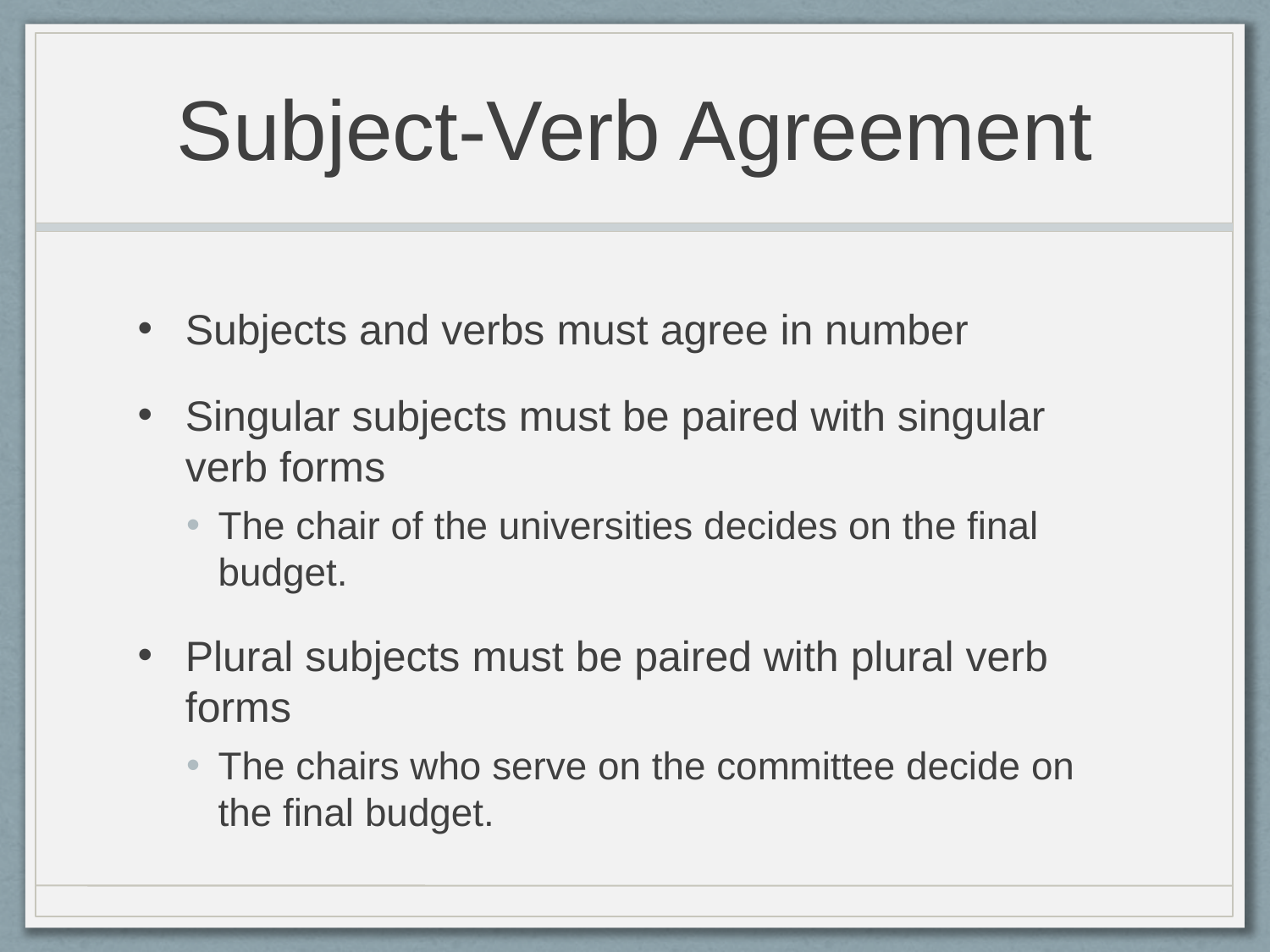

# Subject-Verb Agreement
Subjects and verbs must agree in number
Singular subjects must be paired with singular verb forms
The chair of the universities decides on the final budget.
Plural subjects must be paired with plural verb forms
The chairs who serve on the committee decide on the final budget.